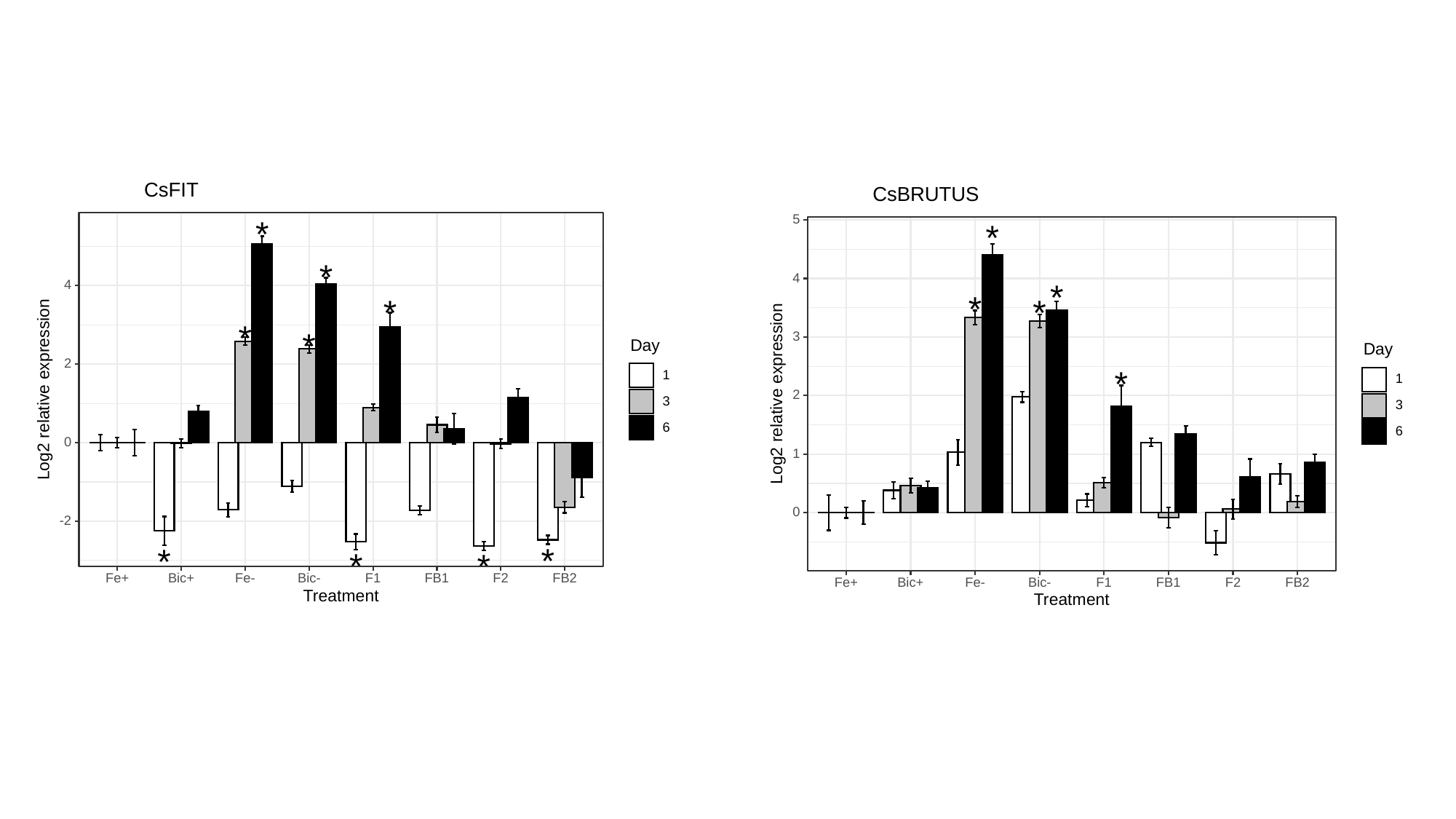

#

CsFIT

*

*

4

*

*

Day

*

2

1
Log2 relative expression

3

6

0

-2

*
*

*
*

Fe+
Bic+
Fe-
Bic-
F1
FB1
F2
FB2
Treatment

CsBRUTUS
5

*

4

*

*

*

3

Day

1
*

Log2 relative expression
2

3

6

1

0

Fe+
Bic+
Fe-
Bic-
F1
FB1
F2
FB2
Treatment